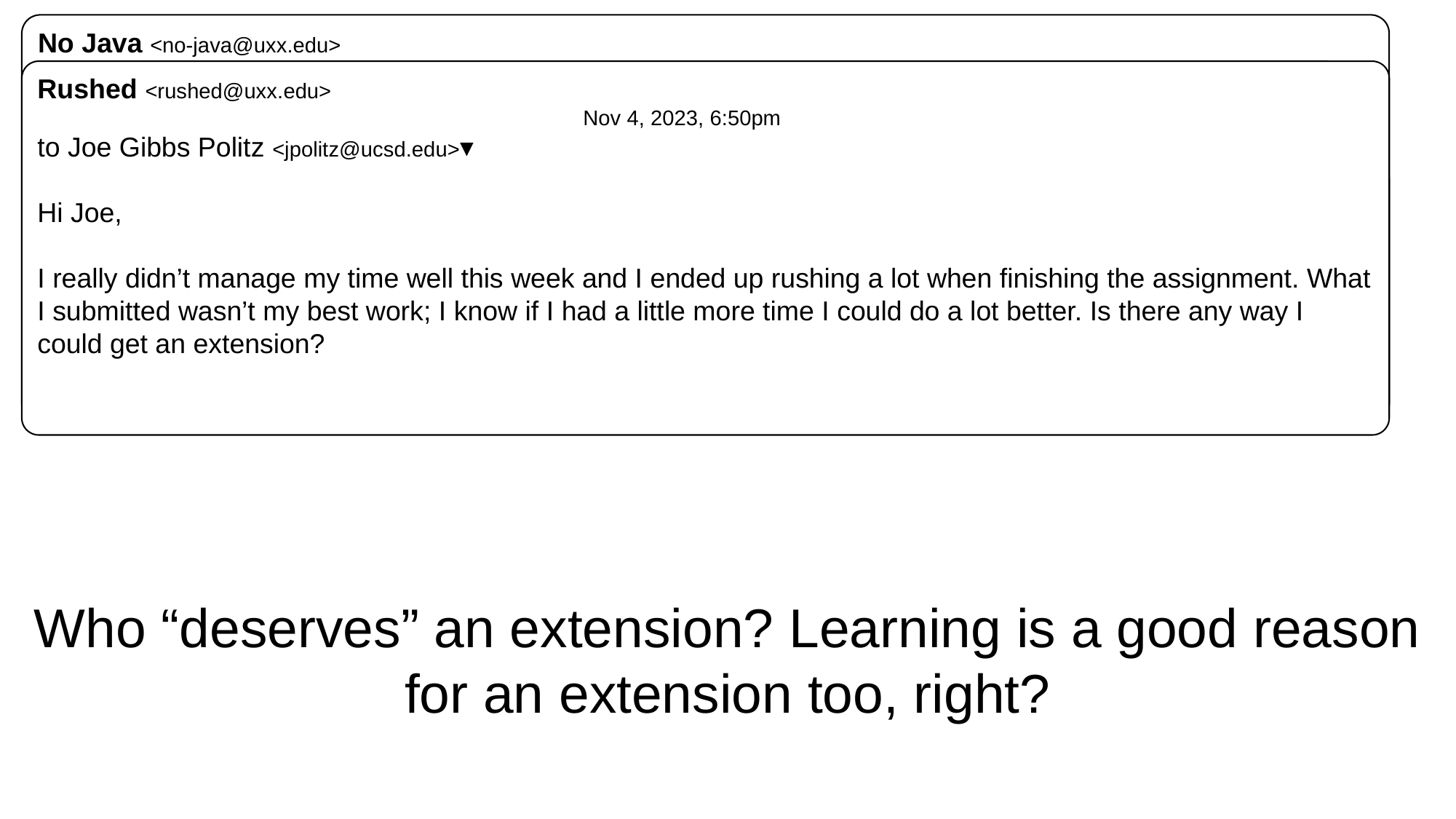

No Java <no-java@uxx.edu>				    											Nov 4, 2023, 5:55pm
to Joe Gibbs Politz <jpolitz@ucsd.edu>▾

Professor Joe,

I went to XYZ community college and they didn’t teach Java there. As a result, I really struggled with the assignment that was due last night. I submitted my best effort, but I know it didn’t work on most of the examples.

I’m sure with more time that I could study more Java and do a much better job (thanks for the resources you provided on the course message board – it just takes a long time to get through them all!)
Rushed <rushed@uxx.edu>				    											Nov 4, 2023, 6:50pm
to Joe Gibbs Politz <jpolitz@ucsd.edu>▾

Hi Joe,

I really didn’t manage my time well this week and I ended up rushing a lot when finishing the assignment. What I submitted wasn’t my best work; I know if I had a little more time I could do a lot better. Is there any way I could get an extension?

Who “deserves” an extension? Learning is a good reason for an extension too, right?